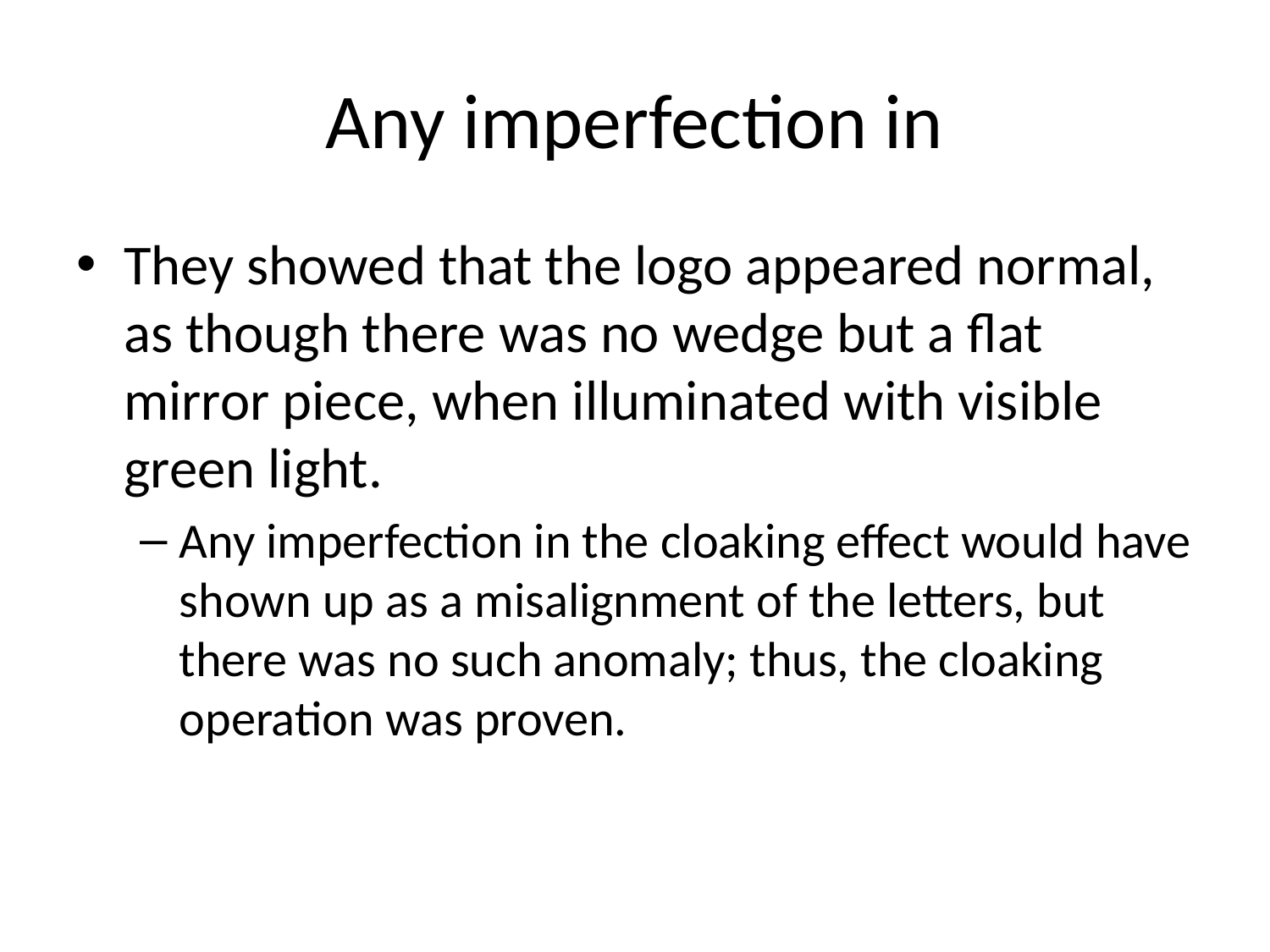

# Any imperfection in
They showed that the logo appeared normal, as though there was no wedge but a flat mirror piece, when illuminated with visible green light.
Any imperfection in the cloaking effect would have shown up as a misalignment of the letters, but there was no such anomaly; thus, the cloaking operation was proven.